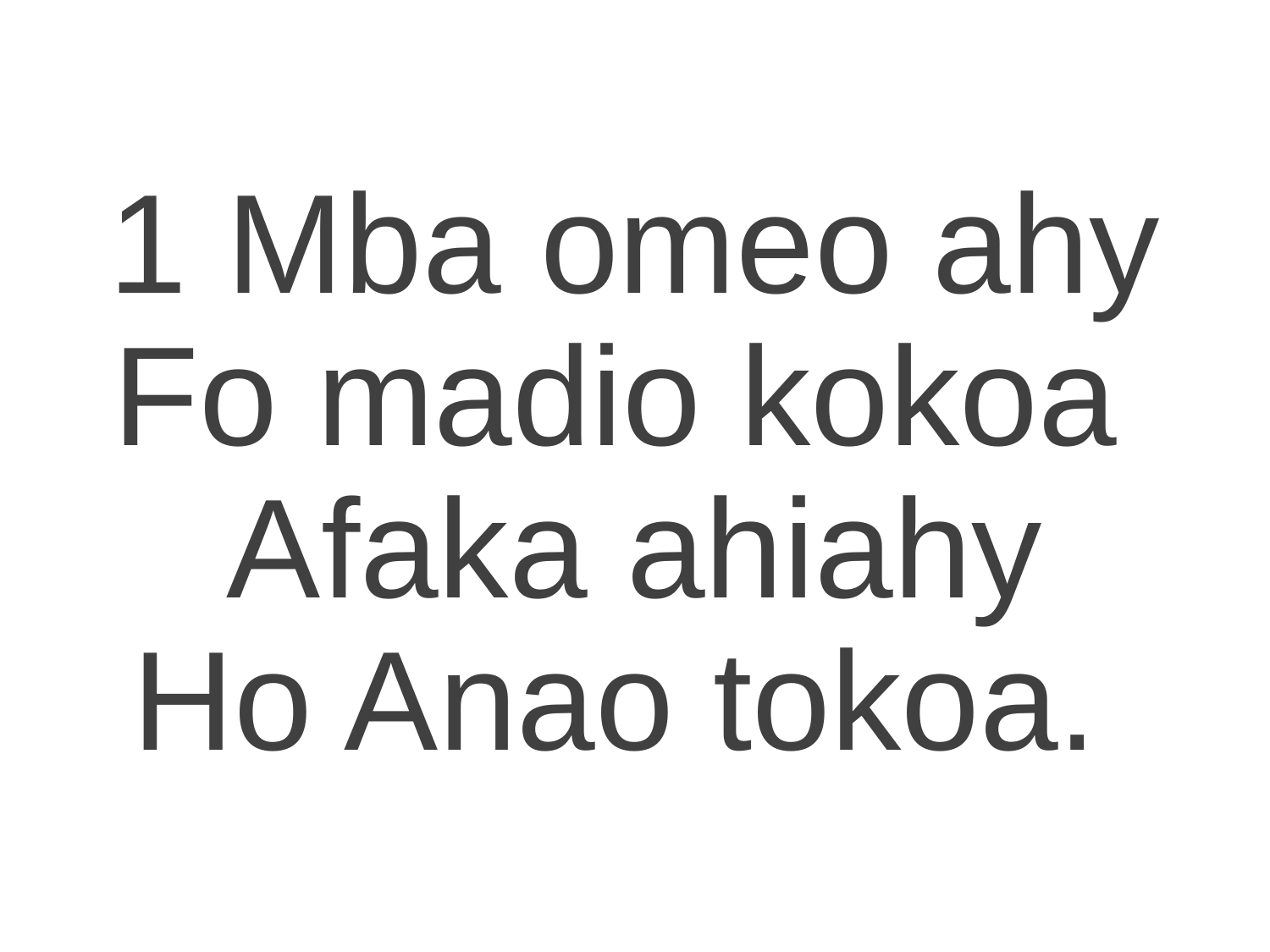

1 Mba omeo ahy
Fo madio kokoa
Afaka ahiahy
Ho Anao tokoa.